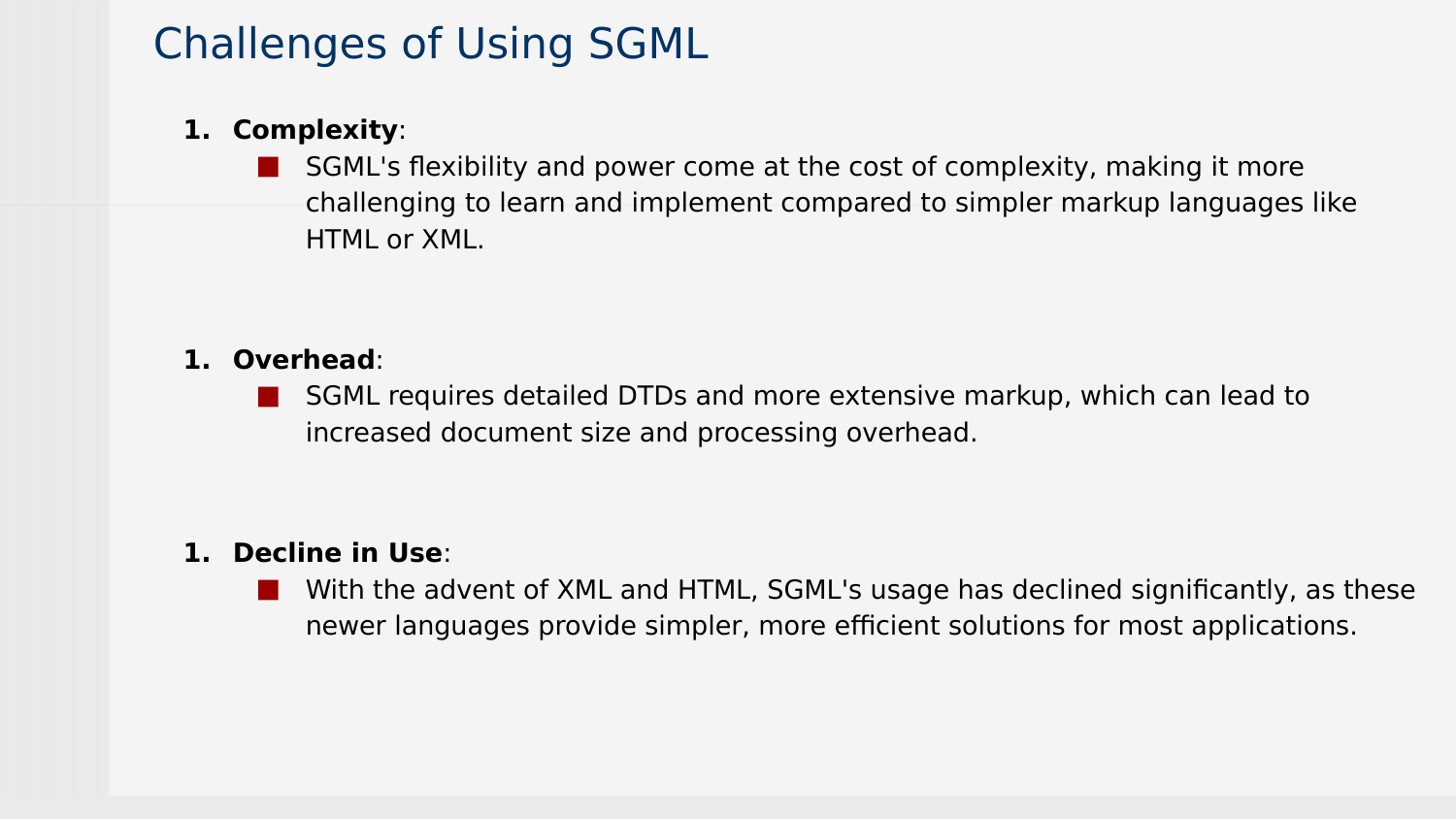

# Challenges of Using SGML
Complexity:
SGML's flexibility and power come at the cost of complexity, making it more challenging to learn and implement compared to simpler markup languages like HTML or XML.

Overhead:
SGML requires detailed DTDs and more extensive markup, which can lead to increased document size and processing overhead.

Decline in Use:
With the advent of XML and HTML, SGML's usage has declined significantly, as these newer languages provide simpler, more efficient solutions for most applications.